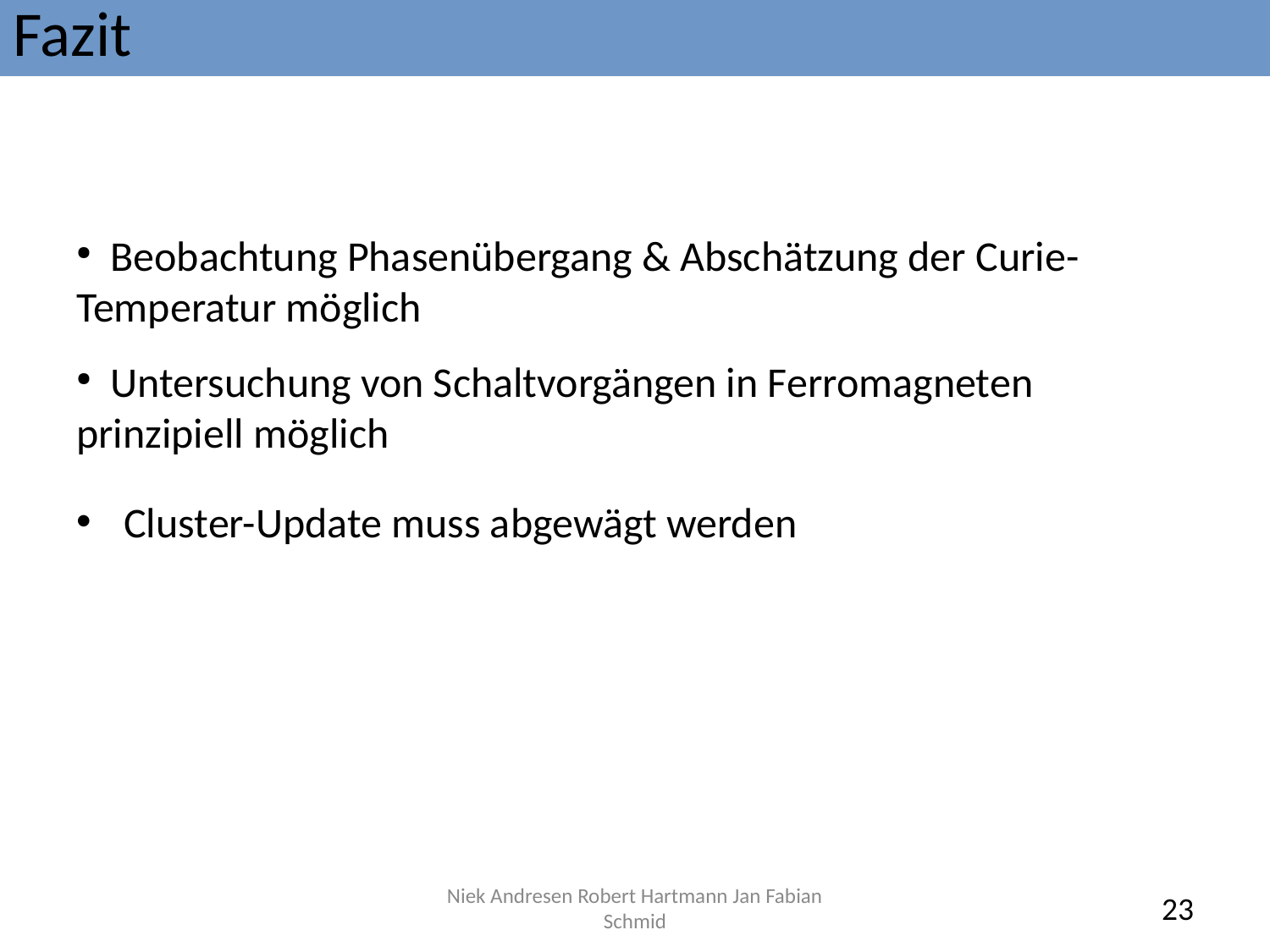

Fazit
  Beobachtung Phasenübergang & Abschätzung der Curie-Temperatur möglich
  Untersuchung von Schaltvorgängen in Ferromagneten prinzipiell möglich
Cluster-Update muss abgewägt werden
Niek Andresen Robert Hartmann Jan Fabian Schmid
23